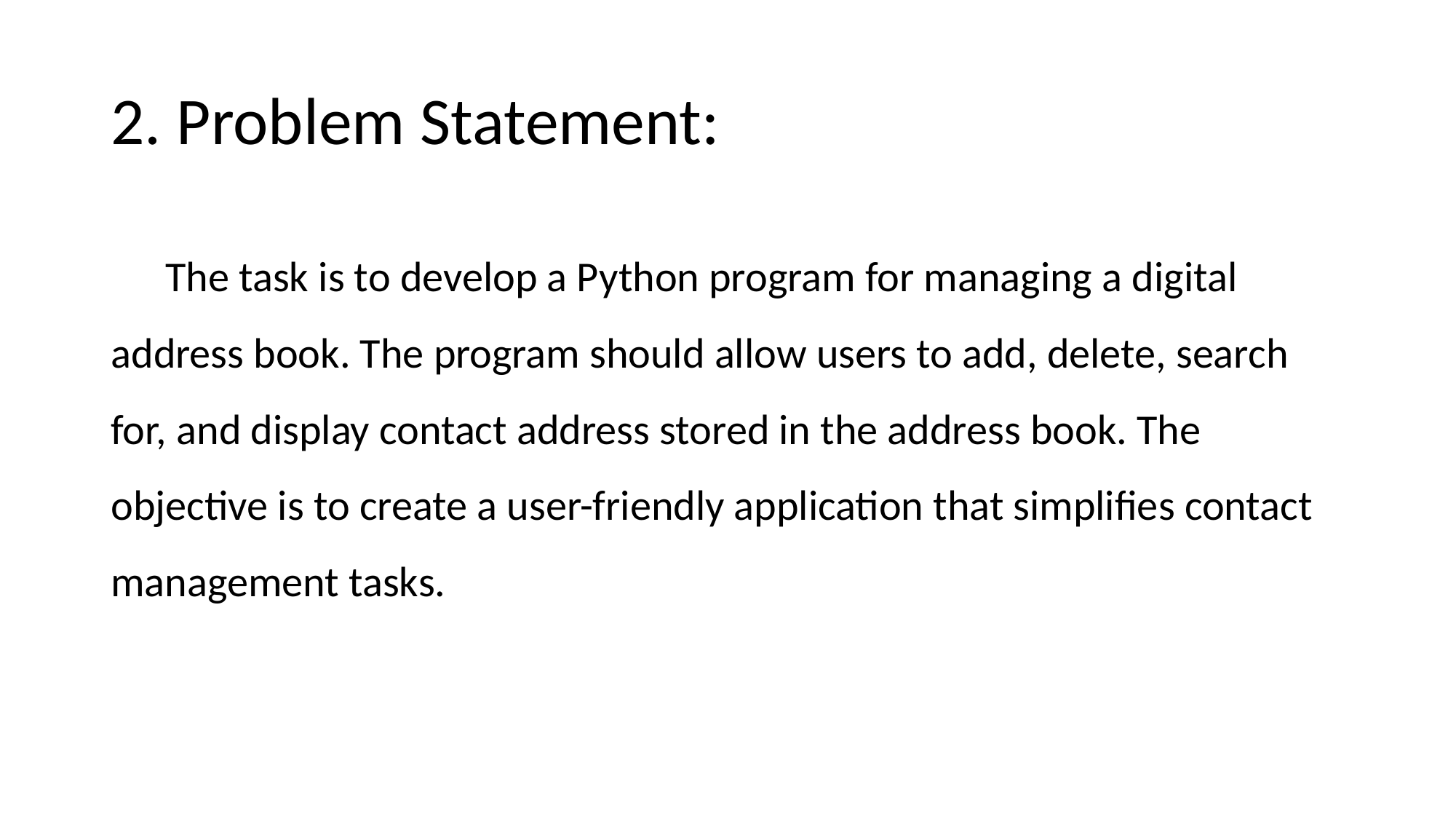

# 2. Problem Statement:
The task is to develop a Python program for managing a digital address book. The program should allow users to add, delete, search for, and display contact address stored in the address book. The objective is to create a user-friendly application that simplifies contact management tasks.